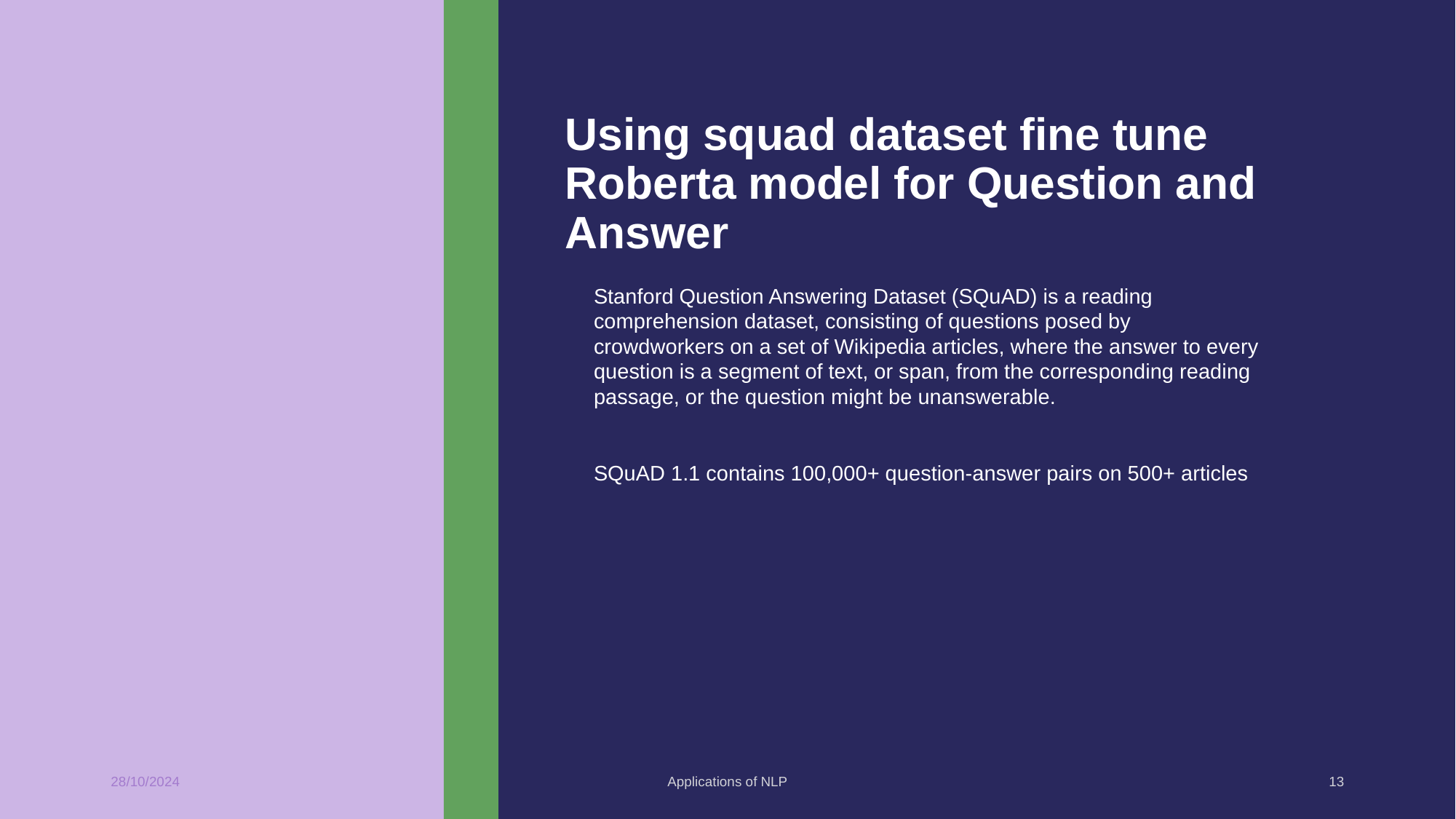

# Using squad dataset fine tune Roberta model for Question and Answer
Stanford Question Answering Dataset (SQuAD) is a reading comprehension dataset, consisting of questions posed by crowdworkers on a set of Wikipedia articles, where the answer to every question is a segment of text, or span, from the corresponding reading passage, or the question might be unanswerable.

SQuAD 1.1 contains 100,000+ question-answer pairs on 500+ articles
28/10/2024
Applications of NLP
13